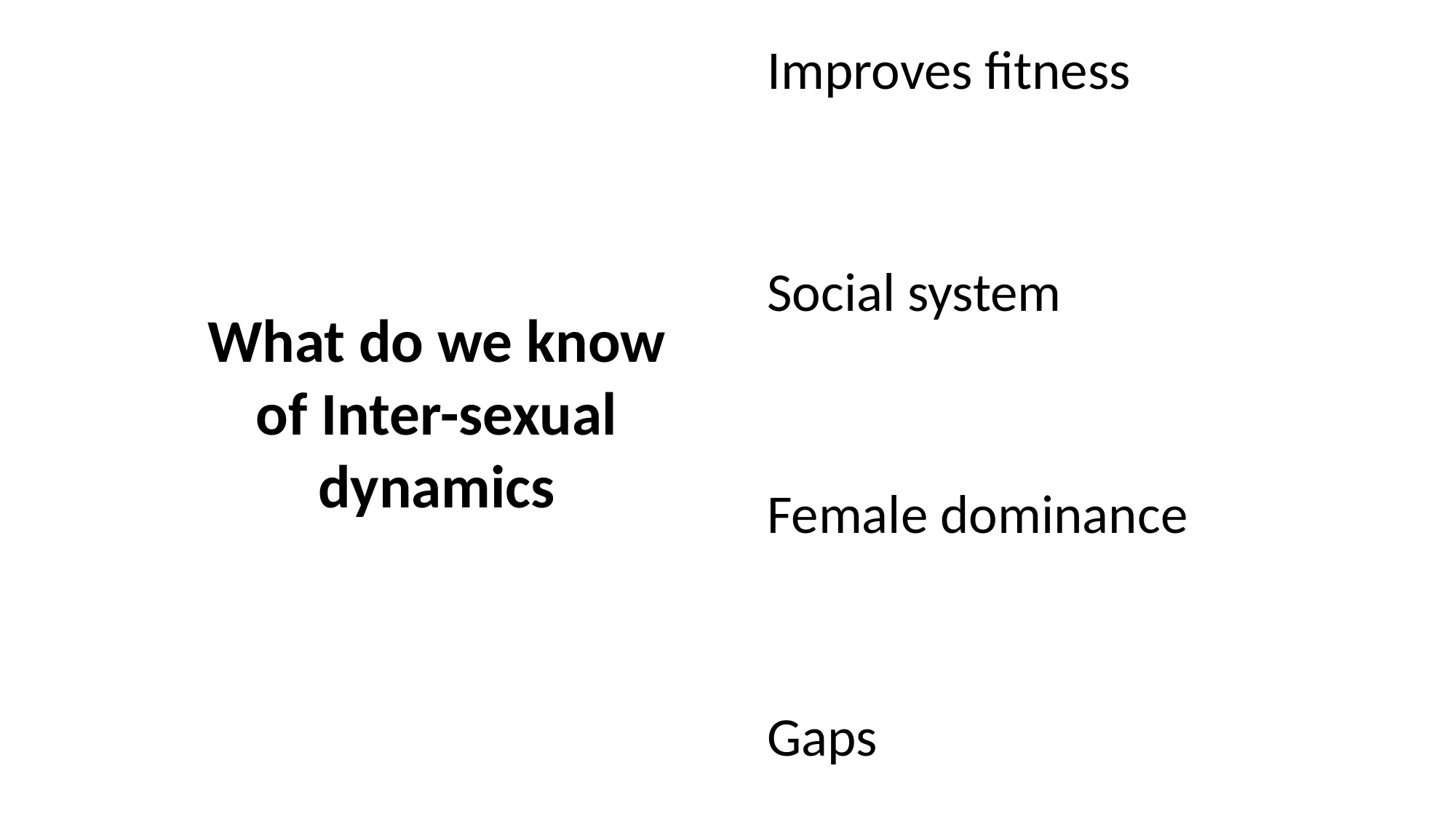

Improves fitness

Social system

Female dominance

Gaps

What do we know of Inter-sexual dynamics